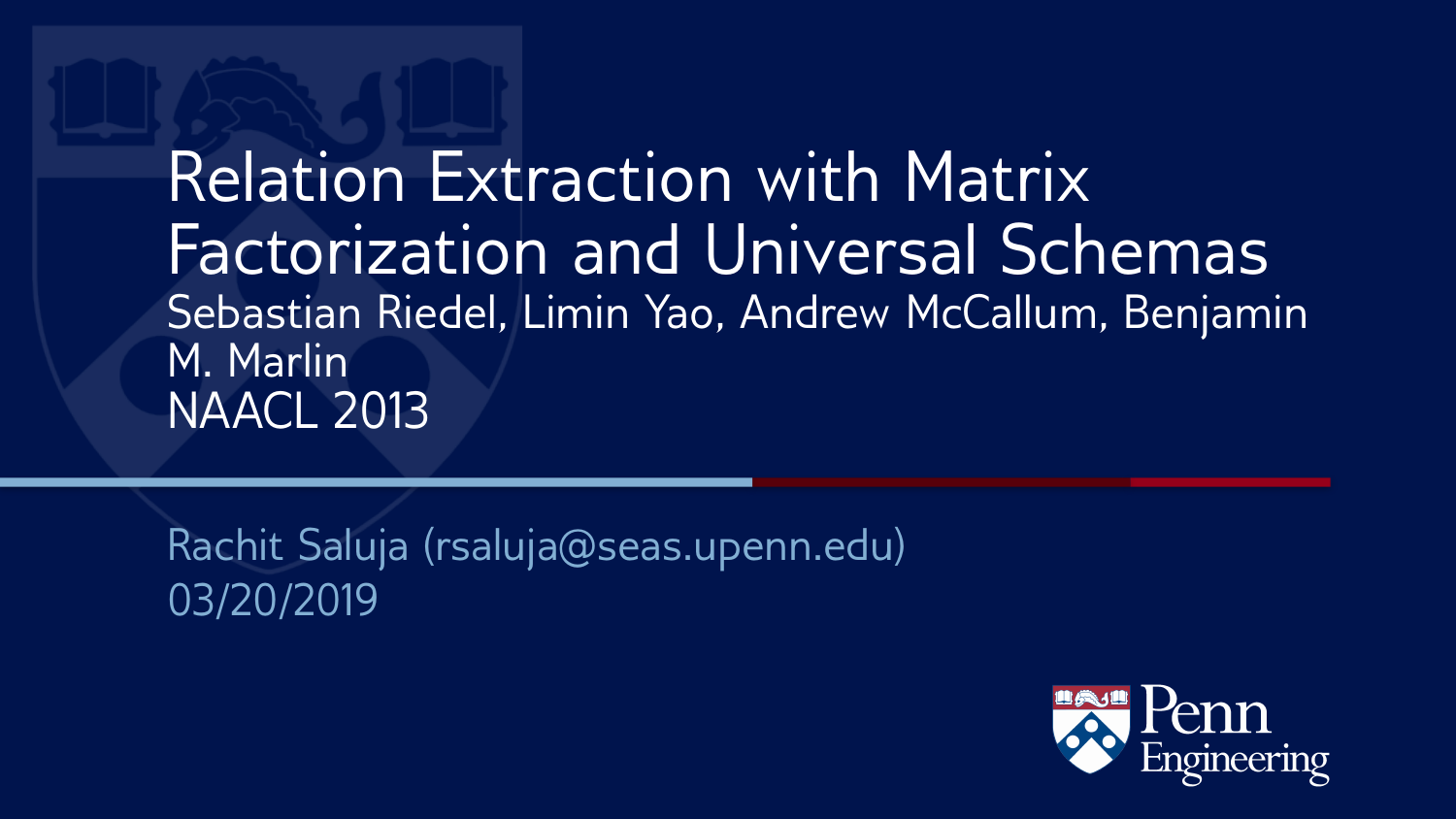

# Relation Extraction with Matrix Factorization and Universal Schemas Sebastian Riedel, Limin Yao, Andrew McCallum, Benjamin M. Marlin NAACL 2013
Rachit Saluja (rsaluja@seas.upenn.edu)
03/20/2019